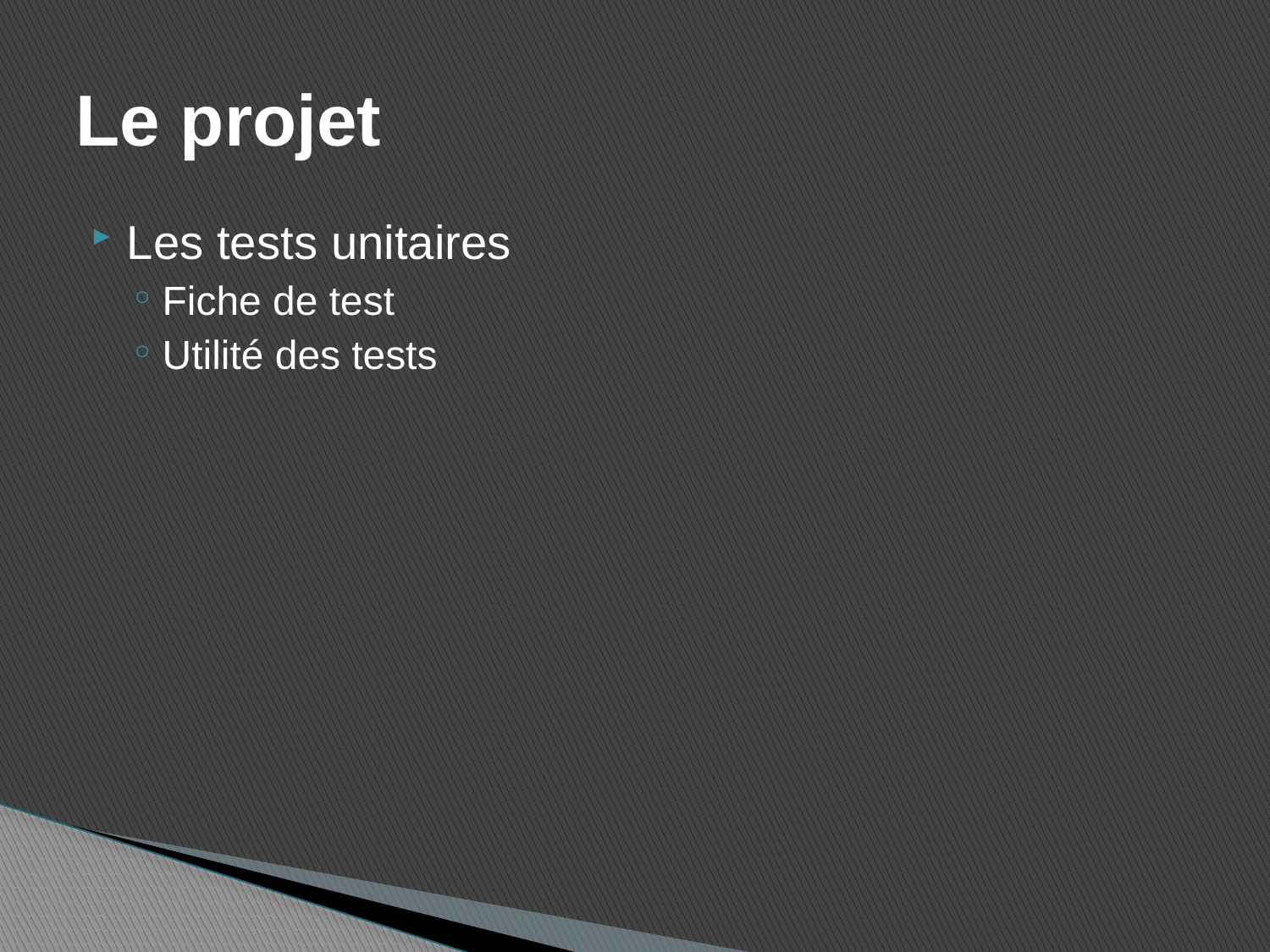

# Le projet
Les tests unitaires
Fiche de test
Utilité des tests